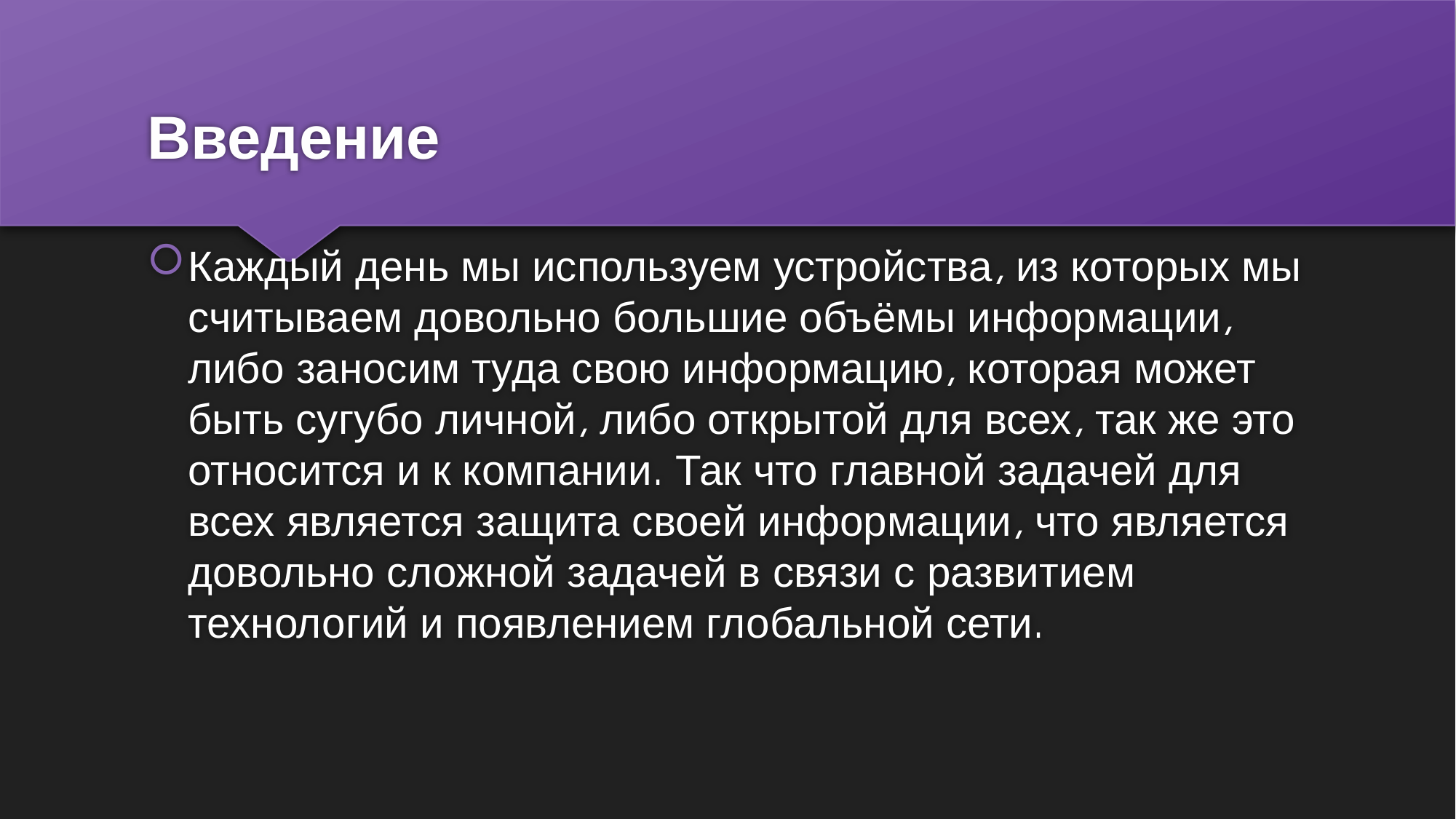

# Введение
Каждый день мы используем устройства, из которых мы считываем довольно большие объёмы информации, либо заносим туда свою информацию, которая может быть сугубо личной, либо открытой для всех, так же это относится и к компании. Так что главной задачей для всех является защита своей информации, что является довольно сложной задачей в связи с развитием технологий и появлением глобальной сети.